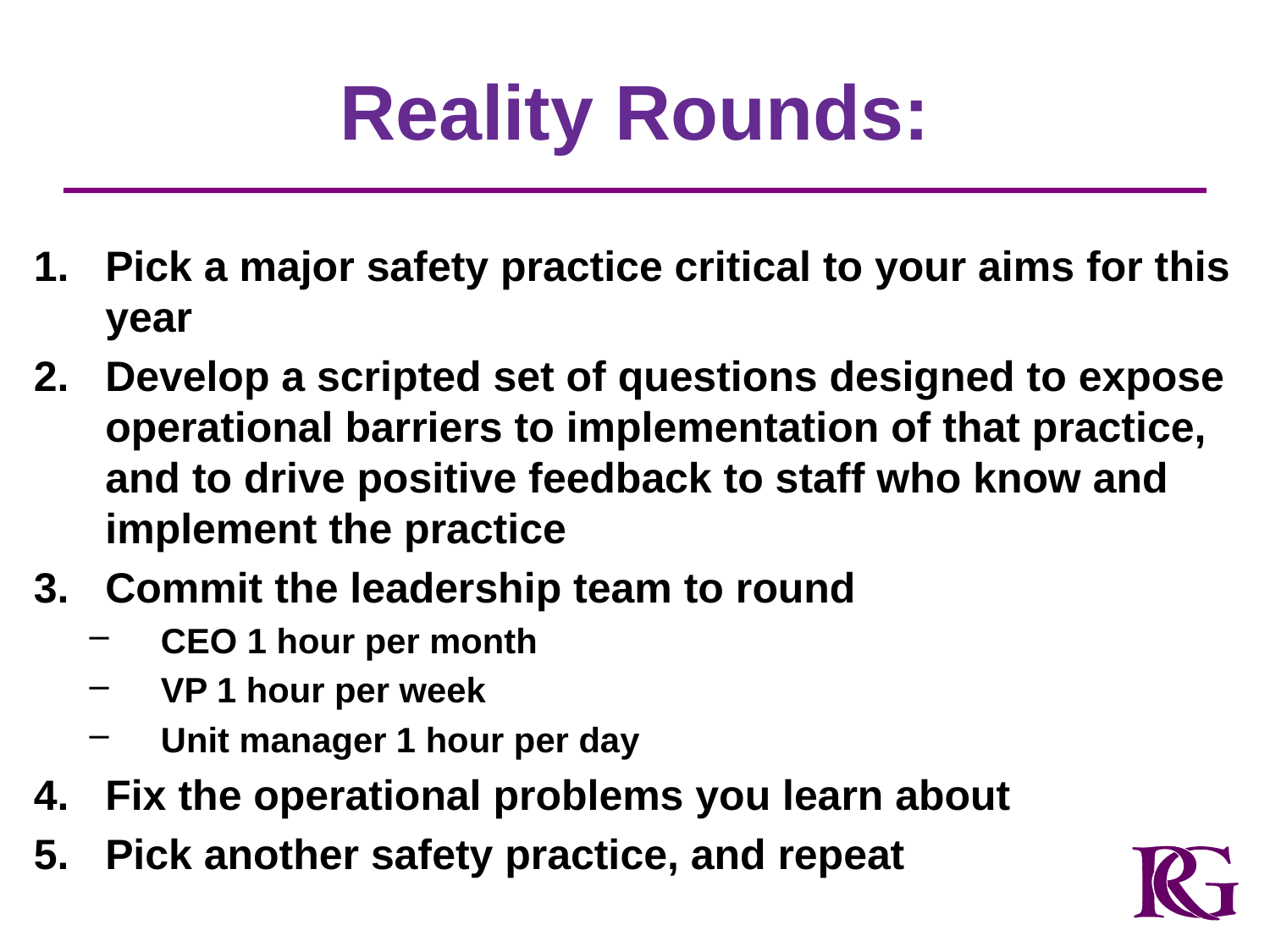

# Reality Rounds:
Pick a major safety practice critical to your aims for this year
Develop a scripted set of questions designed to expose operational barriers to implementation of that practice, and to drive positive feedback to staff who know and implement the practice
Commit the leadership team to round
CEO 1 hour per month
VP 1 hour per week
Unit manager 1 hour per day
Fix the operational problems you learn about
Pick another safety practice, and repeat